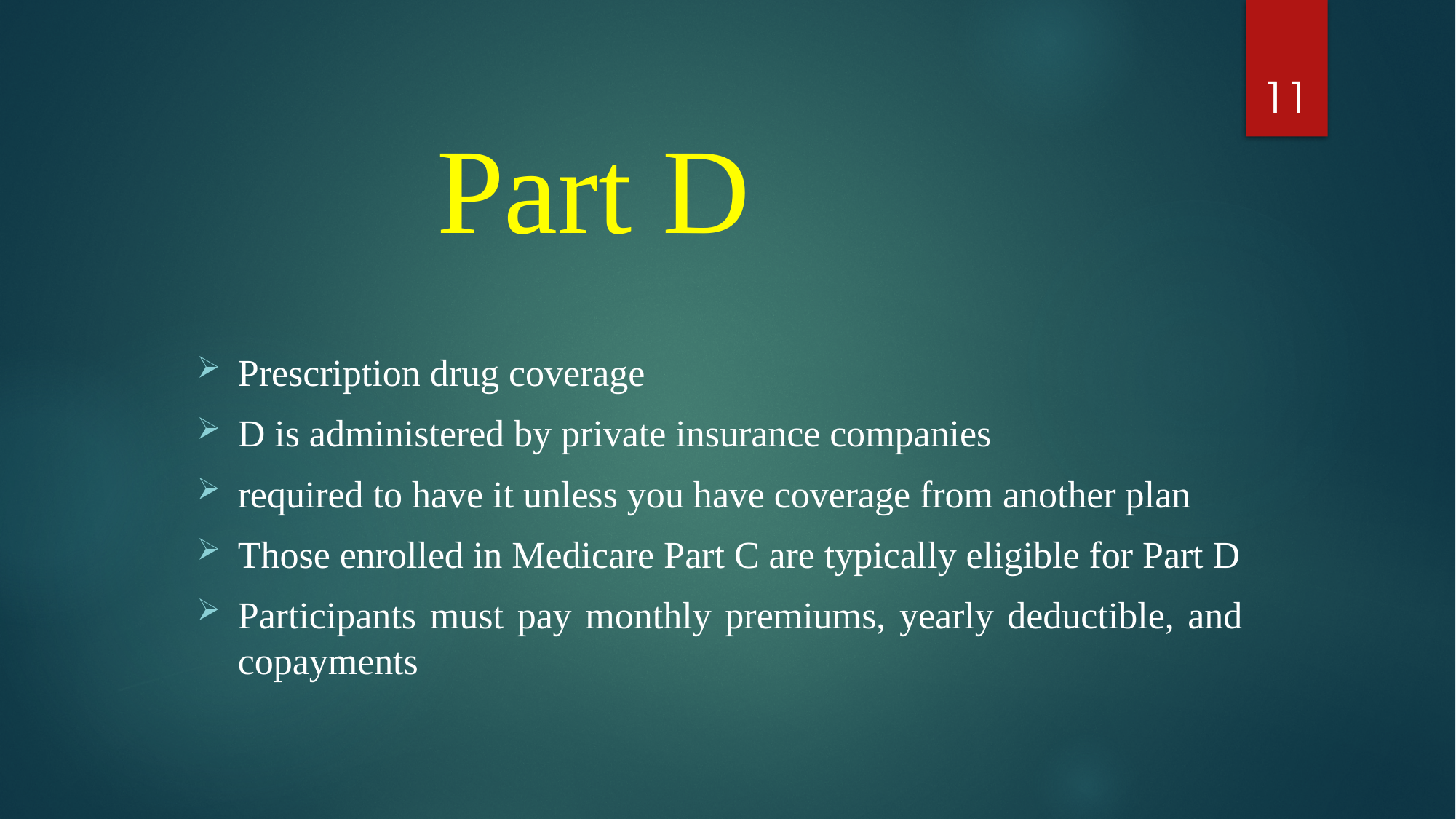

11
11
       Part D
Prescription drug coverage
D is administered by private insurance companies
required to have it unless you have coverage from another plan
Those enrolled in Medicare Part C are typically eligible for Part D
Participants must pay monthly premiums, yearly deductible, and copayments